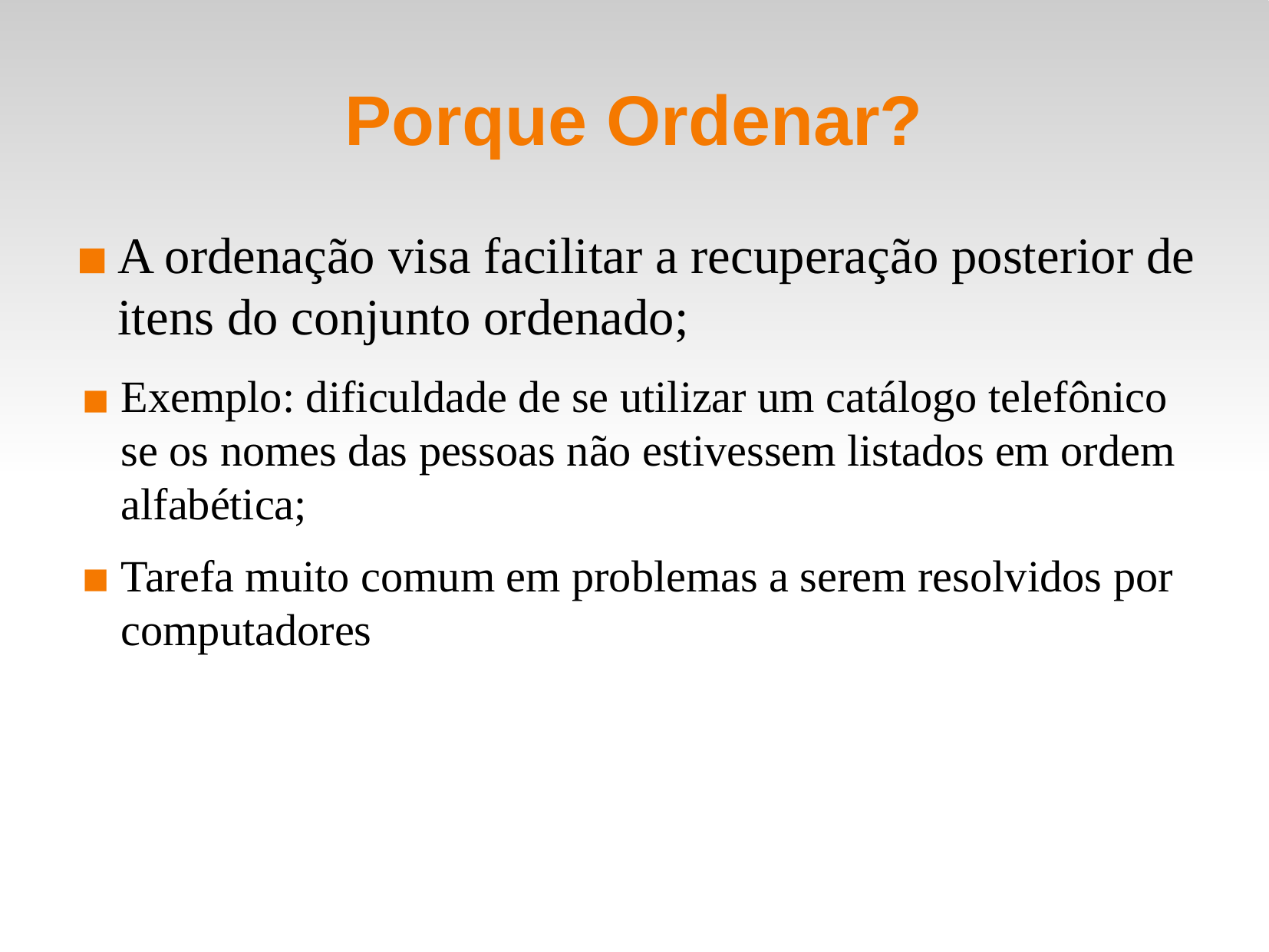

Porque Ordenar?
A ordenação visa facilitar a recuperação posterior de itens do conjunto ordenado;
Exemplo: dificuldade de se utilizar um catálogo telefônico se os nomes das pessoas não estivessem listados em ordem alfabética;
Tarefa muito comum em problemas a serem resolvidos por computadores